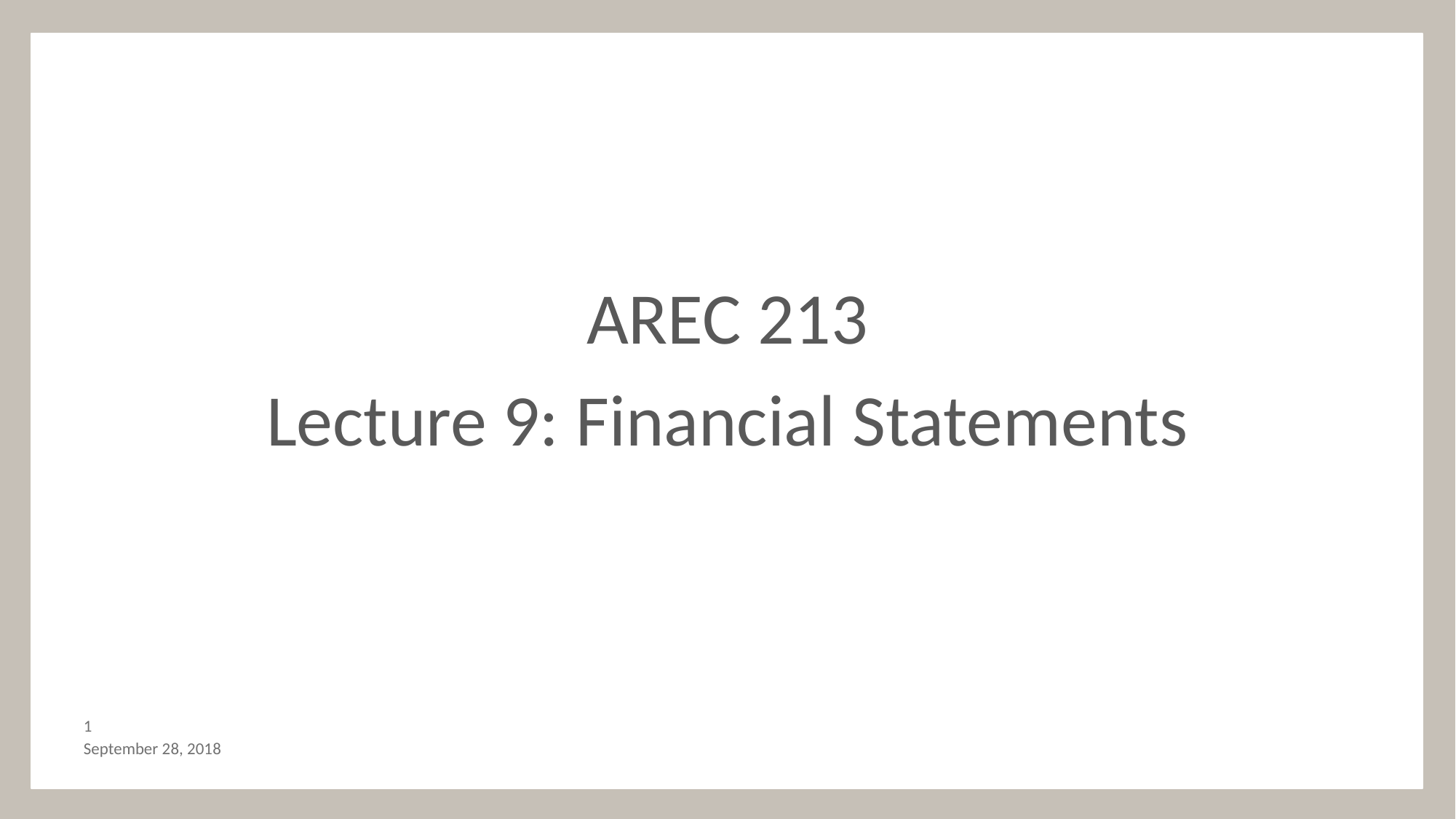

AREC 213
Lecture 9: Financial Statements

1
September 28, 2018